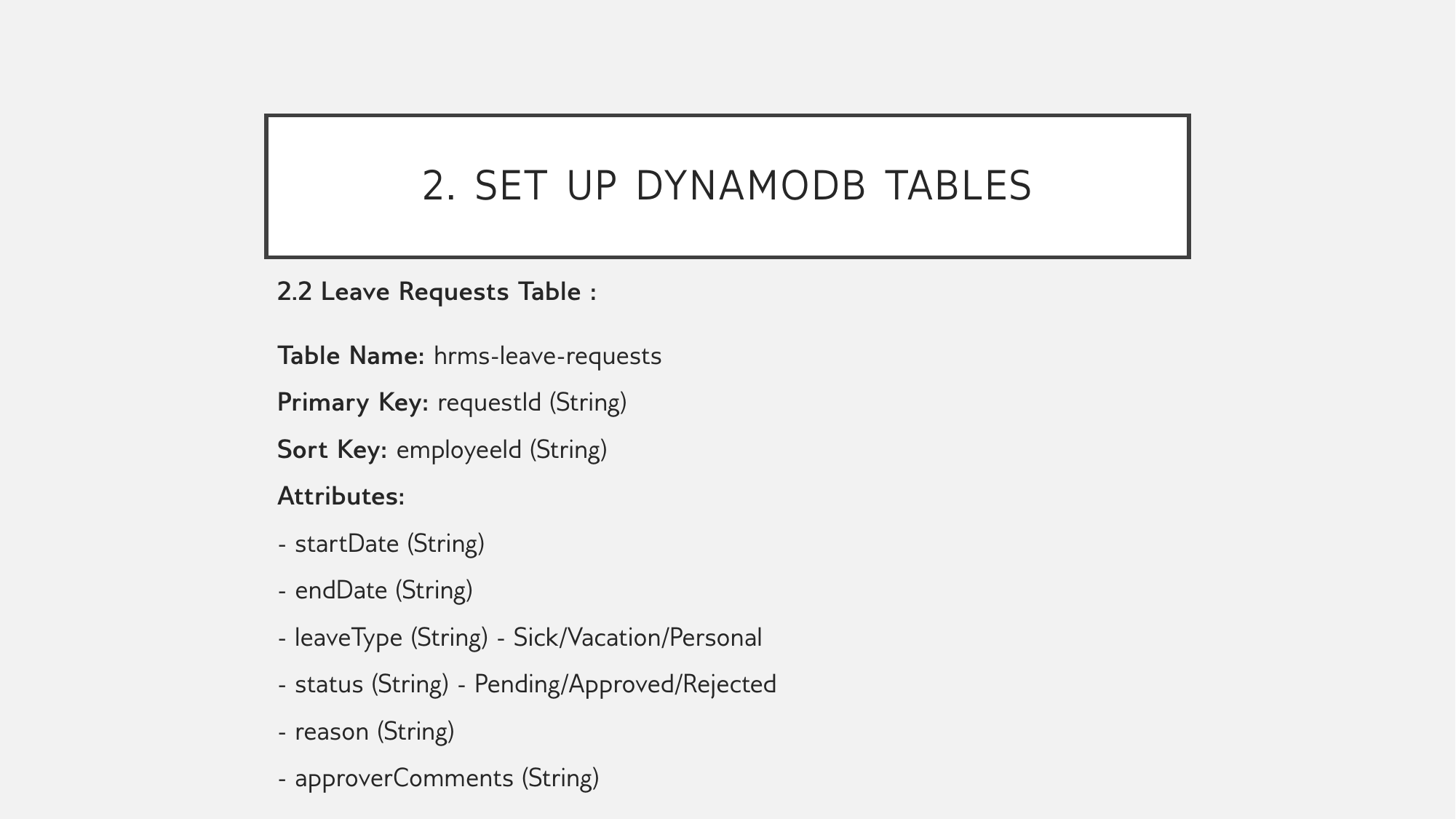

# 2. Set Up DynamoDB Tables
2.2 Leave Requests Table :
Table Name: hrms-leave-requests
Primary Key: requestId (String)
Sort Key: employeeId (String)
Attributes:
- startDate (String)
- endDate (String)
- leaveType (String) - Sick/Vacation/Personal
- status (String) - Pending/Approved/Rejected
- reason (String)
- approverComments (String)